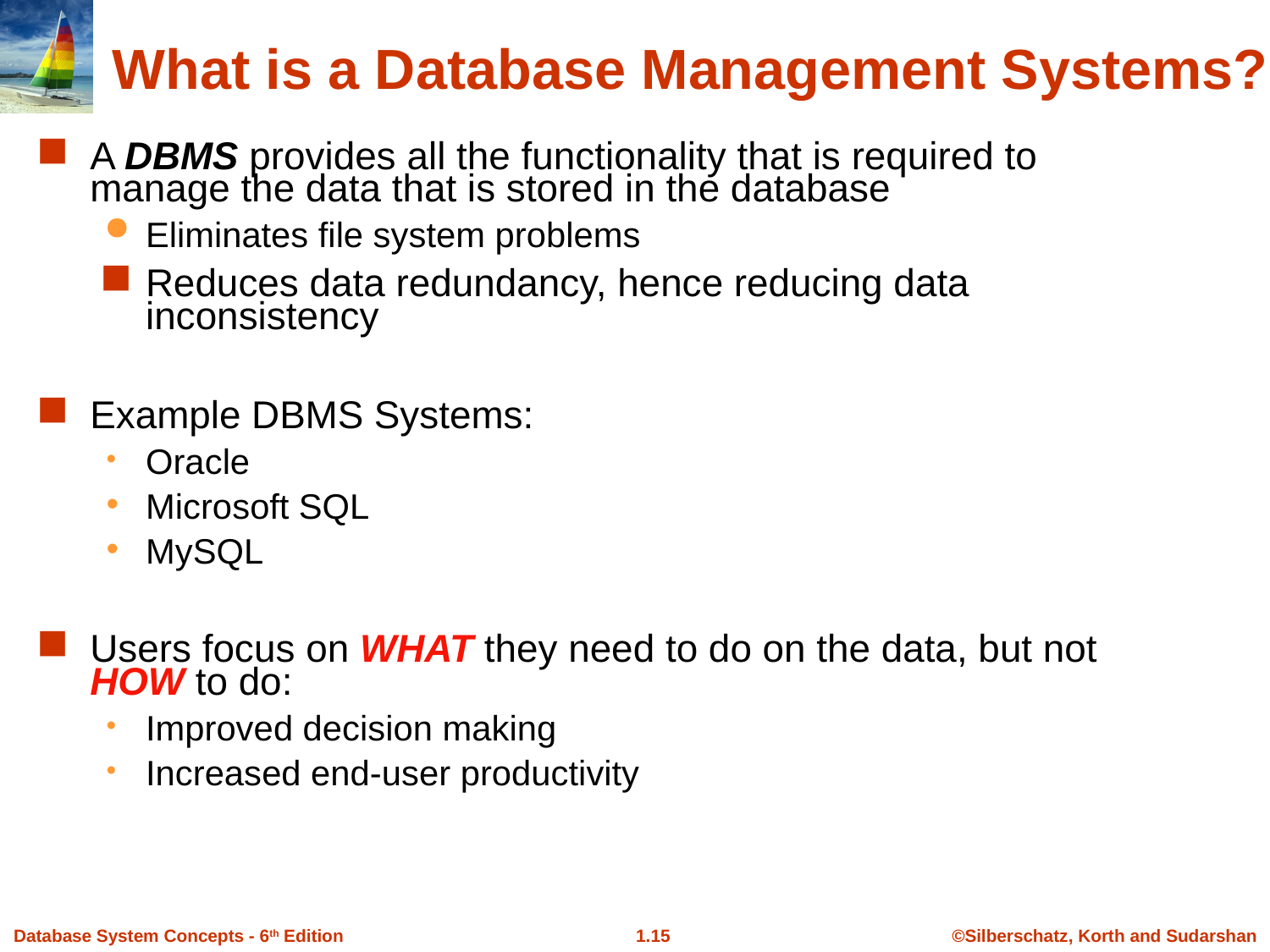

What is a Database Management Systems?
A DBMS provides all the functionality that is required to manage the data that is stored in the database
Eliminates file system problems
Reduces data redundancy, hence reducing data inconsistency

Example DBMS Systems:
Oracle
Microsoft SQL
MySQL

Users focus on WHAT they need to do on the data, but not HOW to do:
Improved decision making
Increased end-user productivity